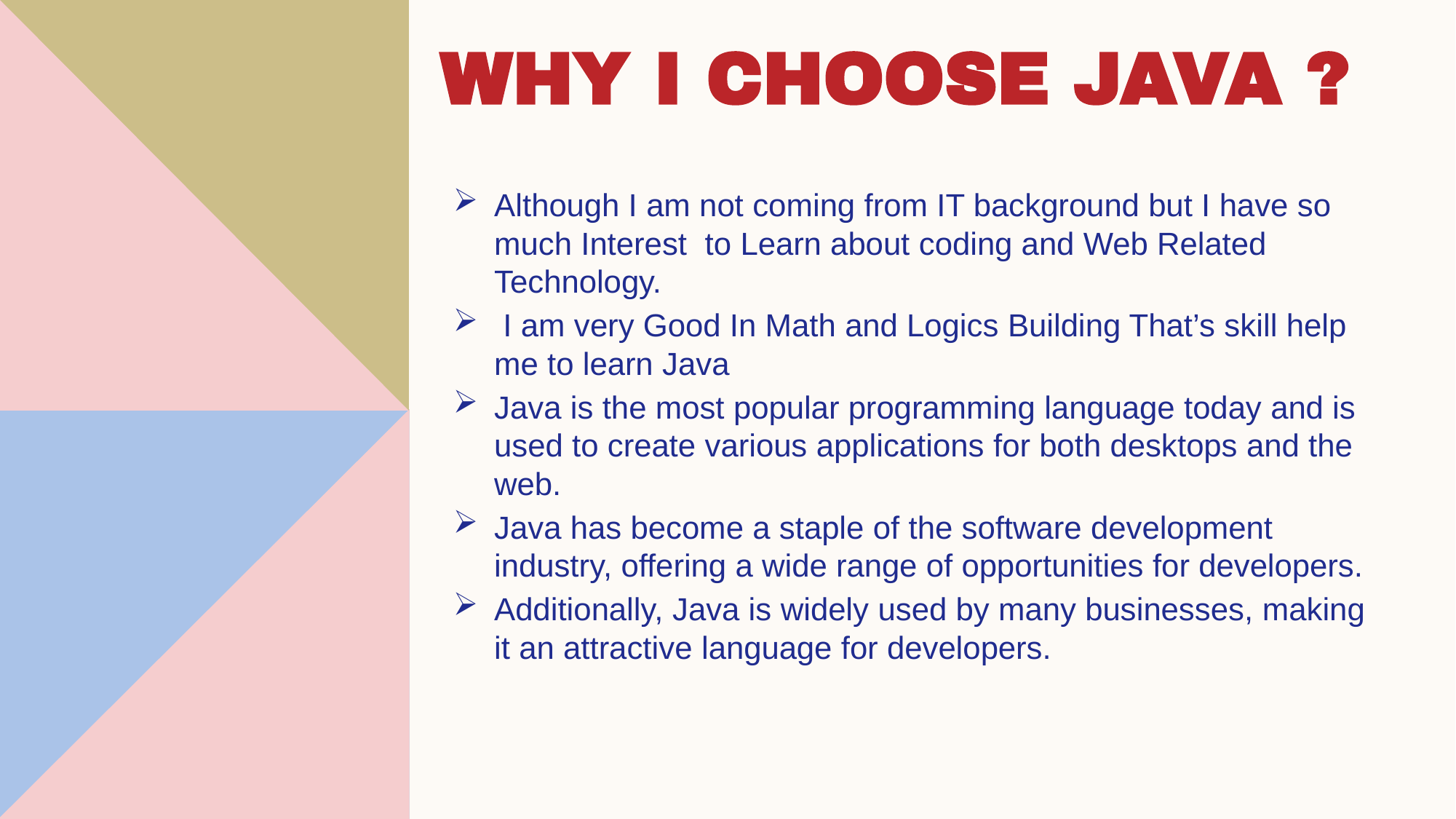

# Why I choose Java ?
Although I am not coming from IT background but I have so much Interest  to Learn about coding and Web Related  Technology.
 I am very Good In Math and Logics Building That’s skill help me to learn Java
Java is the most popular programming language today and is used to create various applications for both desktops and the web.
Java has become a staple of the software development industry, offering a wide range of opportunities for developers.
Additionally, Java is widely used by many businesses, making it an attractive language for developers.